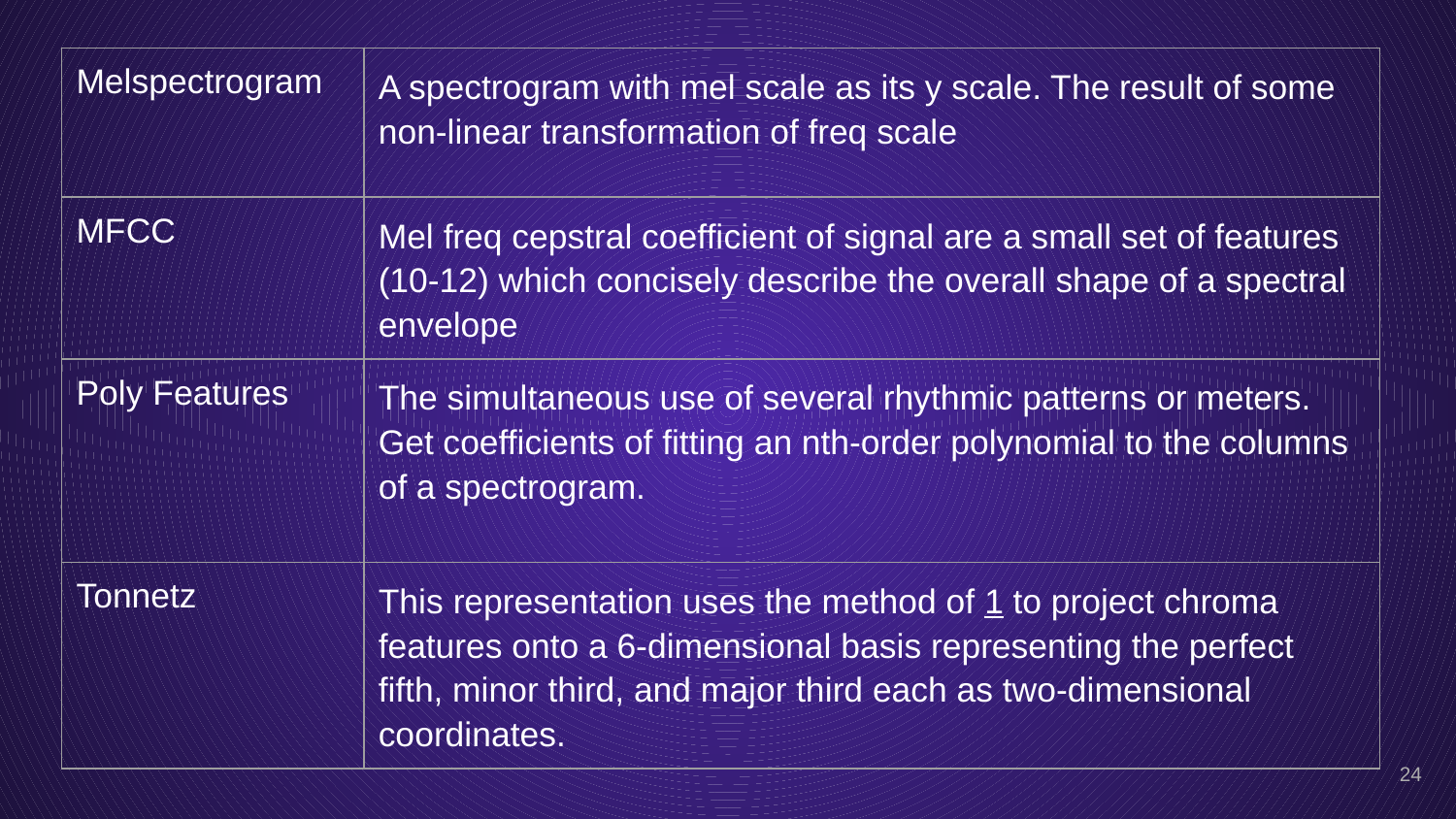

| Melspectrogram | A spectrogram with mel scale as its y scale. The result of some non-linear transformation of freq scale |
| --- | --- |
| MFCC | Mel freq cepstral coefficient of signal are a small set of features (10-12) which concisely describe the overall shape of a spectral envelope |
| Poly Features | The simultaneous use of several rhythmic patterns or meters. Get coefficients of fitting an nth-order polynomial to the columns of a spectrogram. |
| Tonnetz | This representation uses the method of 1 to project chroma features onto a 6-dimensional basis representing the perfect fifth, minor third, and major third each as two-dimensional coordinates. |
24